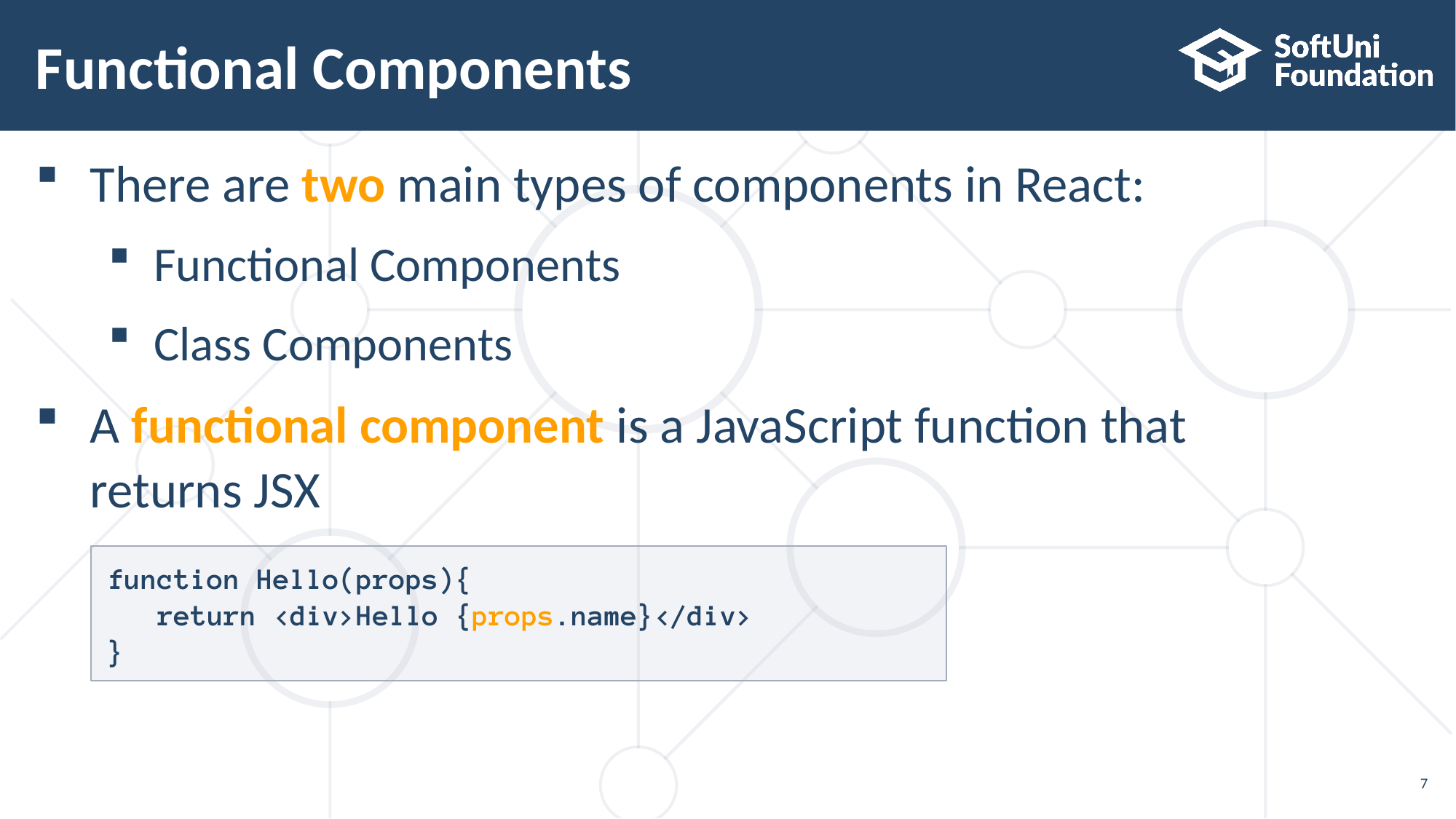

# Functional Components
There are two main types of components in React:
Functional Components
Class Components
A functional component is a JavaScript function that
returns JSX
function Hello(props){
   return <div>Hello {props.name}</div>
}
7